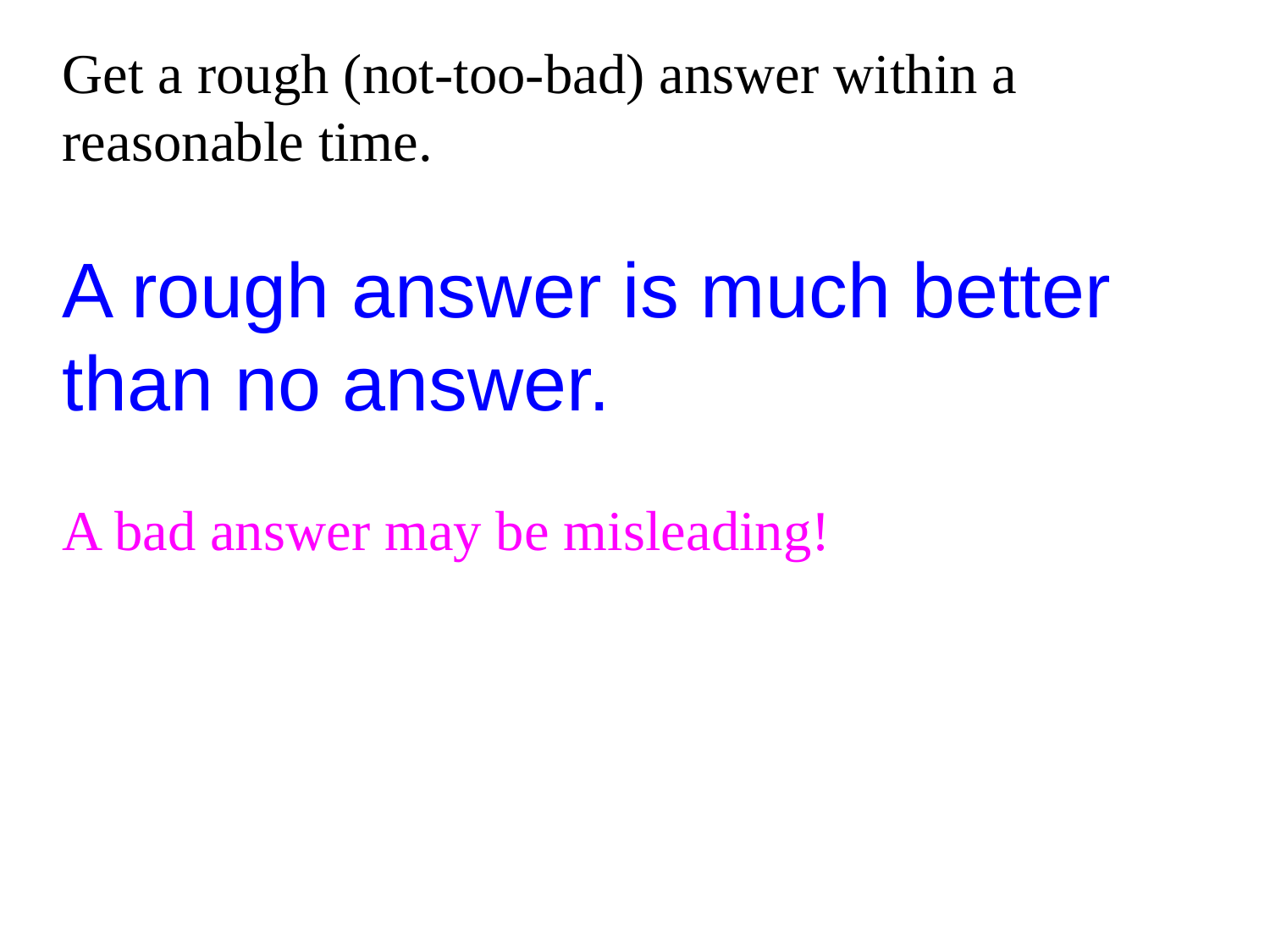

Get a rough (not-too-bad) answer within a reasonable time.

A rough answer is much better than no answer.

A bad answer may be misleading!